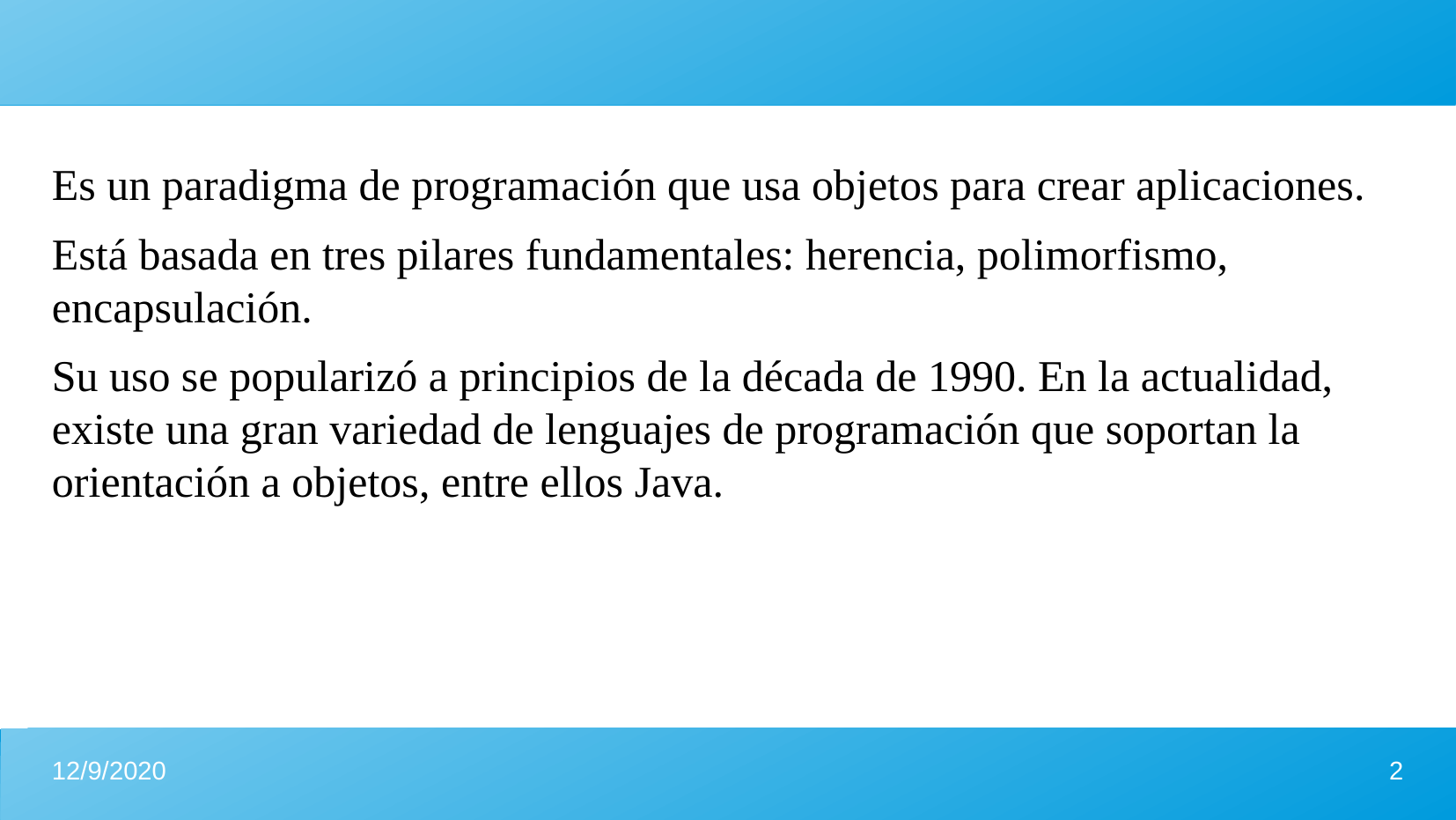

Es un paradigma de programación que usa objetos para crear aplicaciones.
Está basada en tres pilares fundamentales: herencia, polimorfismo, encapsulación.
Su uso se popularizó a principios de la década de 1990. En la actualidad, existe una gran variedad de lenguajes de programación que soportan la orientación a objetos, entre ellos Java.
12/9/2020
2